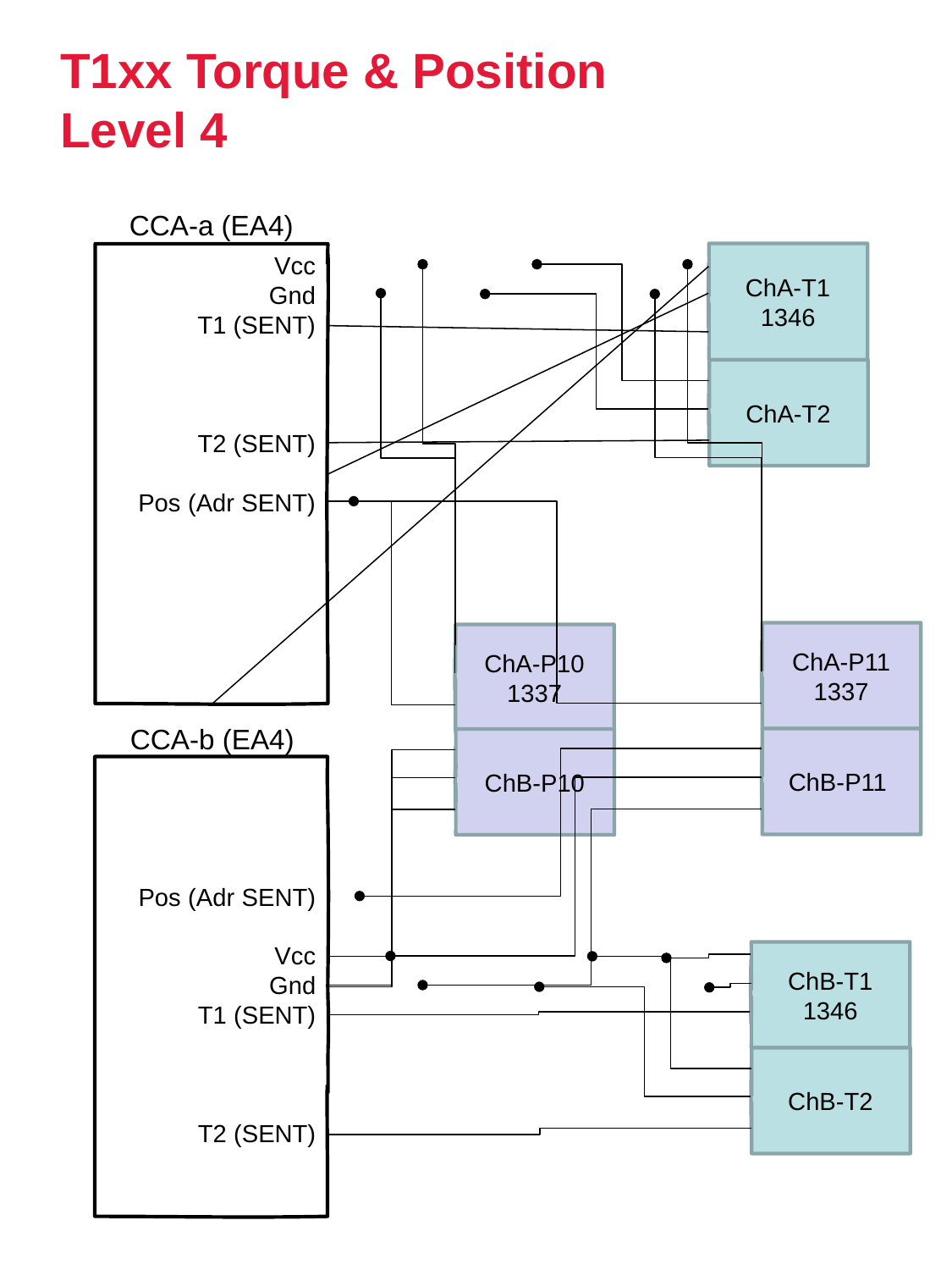

# T1xx Torque & Position Level 4
CCA-a (EA4)
ChA-T1 1346
Vcc
Gnd
T1 (SENT)

T2 (SENT)

Pos (Adr SENT)

ChA-T2
ChA-P11 1337
ChA-P10 1337
CCA-b (EA4)
ChB-P11
ChB-P10

Pos (Adr SENT)

Vcc
Gnd
T1 (SENT)

T2 (SENT)

ChB-T1 1346
ChB-T2
12